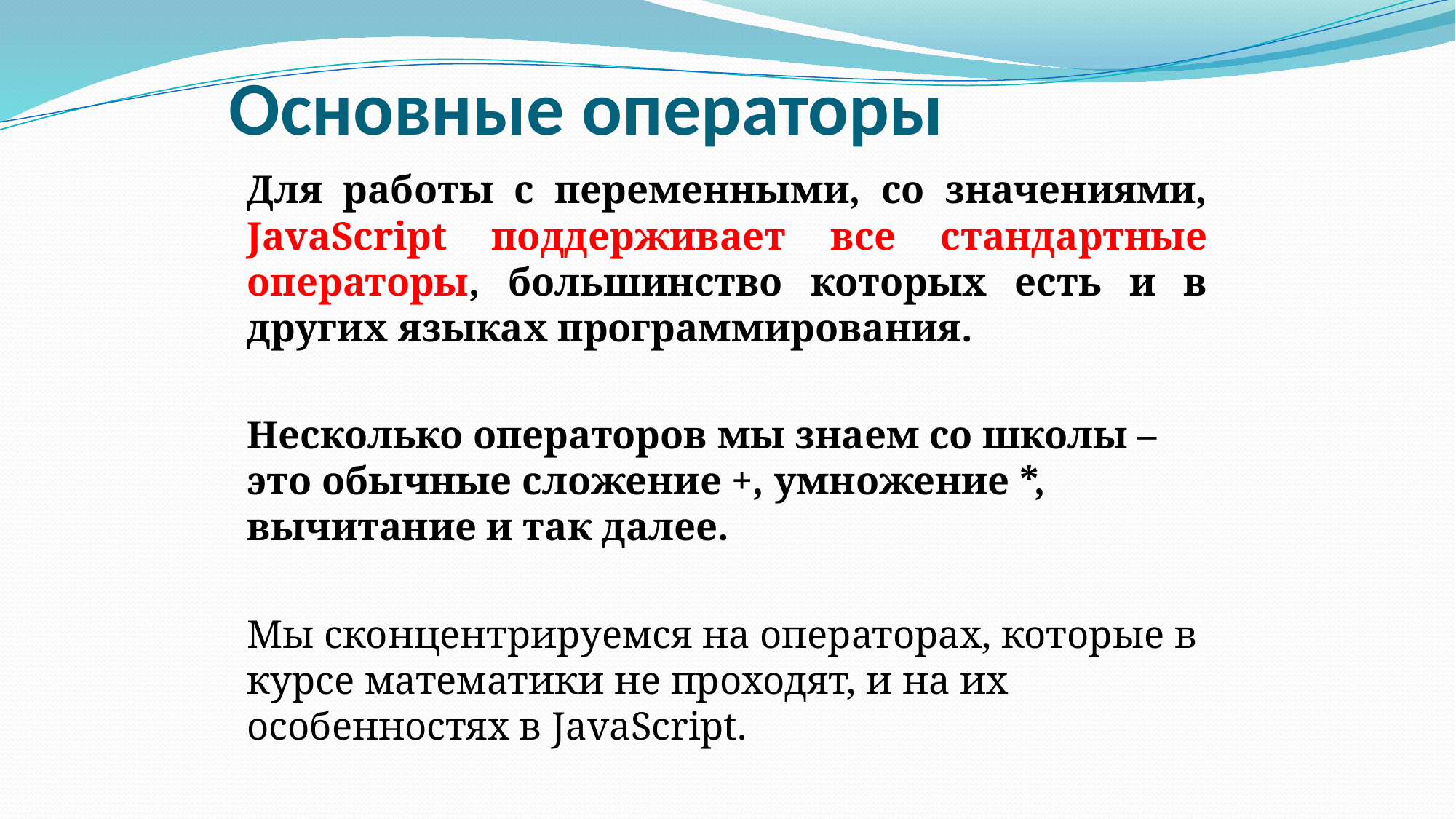

# Основные операторы
Для работы с переменными, со значениями, JavaScript поддерживает все стандартные операторы, большинство которых есть и в других языках программирования.

Несколько операторов мы знаем со школы – это обычные сложение +, умножение *, вычитание и так далее.

Мы сконцентрируемся на операторах, которые в курсе математики не проходят, и на их особенностях в JavaScript.